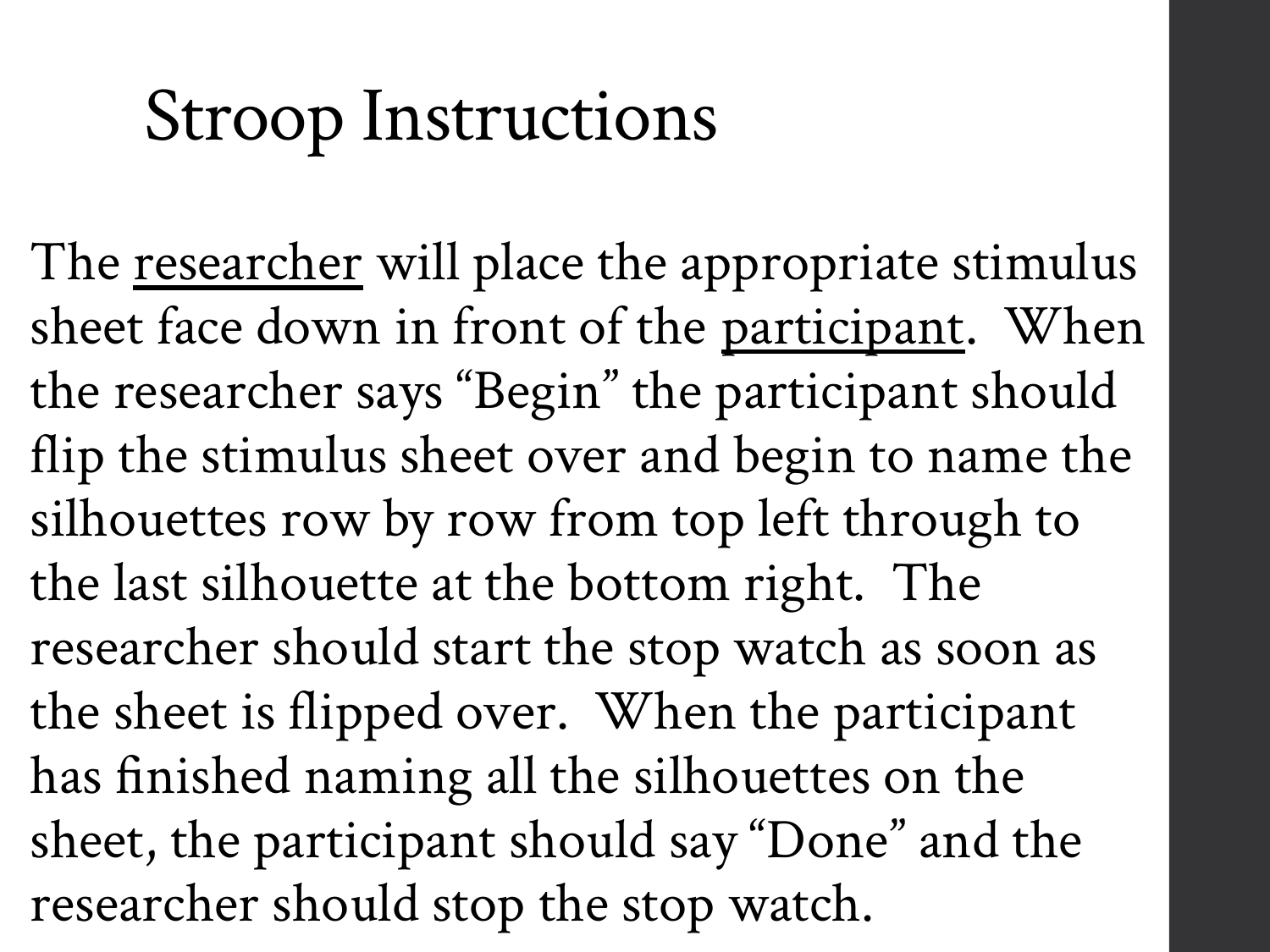

# Stroop Instructions
The researcher will place the appropriate stimulus sheet face down in front of the participant.  When the researcher says “Begin” the participant should flip the stimulus sheet over and begin to name the silhouettes row by row from top left through to the last silhouette at the bottom right.  The researcher should start the stop watch as soon as the sheet is flipped over.  When the participant has finished naming all the silhouettes on the sheet, the participant should say “Done” and the researcher should stop the stop watch.